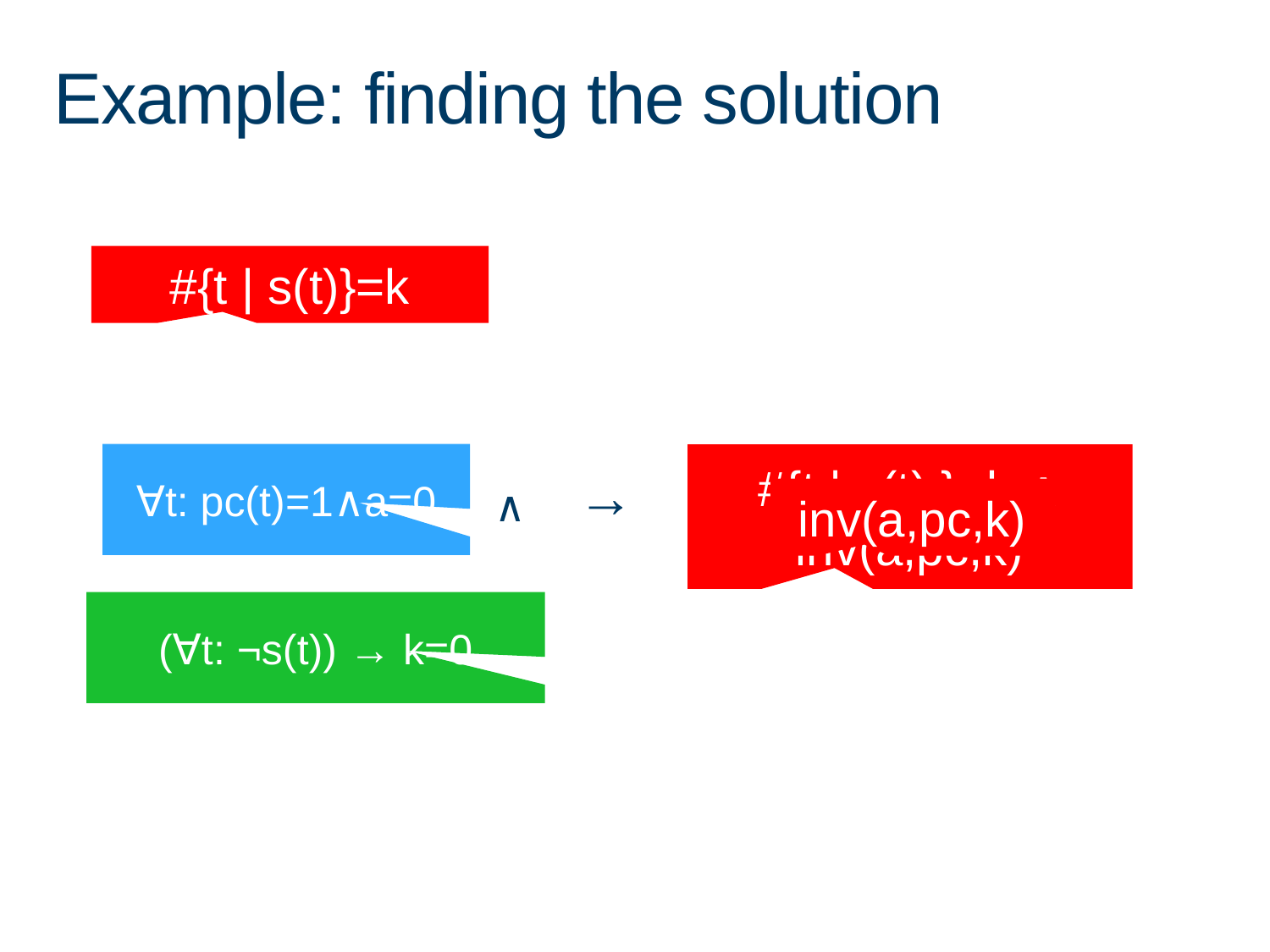

# Example: finding the solution
#{t | s(t)}=k

∀t: pc(t)=1∧a=0
#{t | s(t) }=k ∧ inv(a,pc,k)
→
inv(a,pc,k)
∧
(∀t: ¬s(t)) → k=0